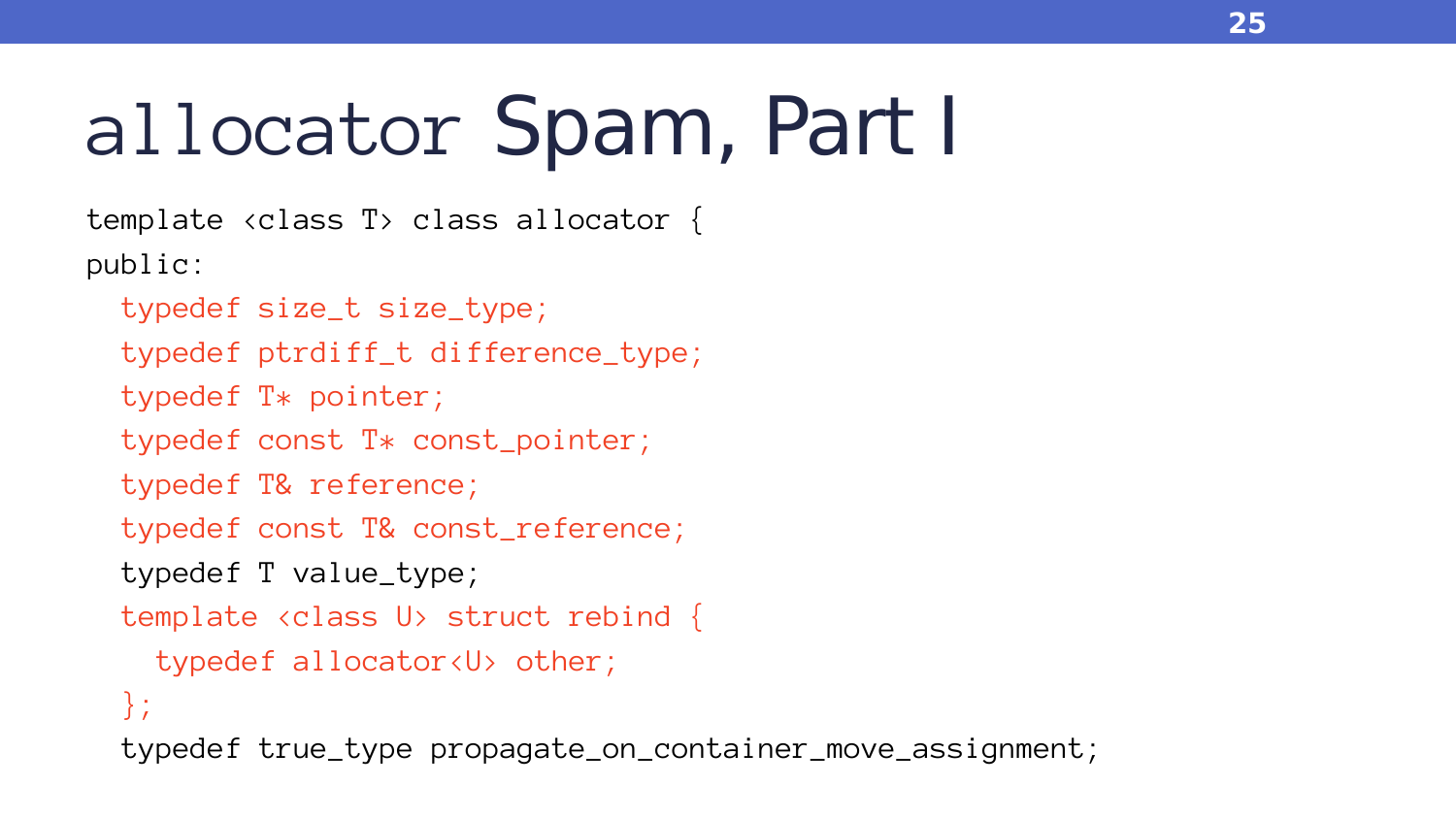

25
# allocator Spam, Part I
template <class T> class allocator {
public:
  typedef size_t size_type;
  typedef ptrdiff_t difference_type;
  typedef T* pointer;
  typedef const T* const_pointer;
  typedef T& reference;
  typedef const T& const_reference;
  typedef T value_type;
  template <class U> struct rebind {
    typedef allocator<U> other;
  };
  typedef true_type propagate_on_container_move_assignment;